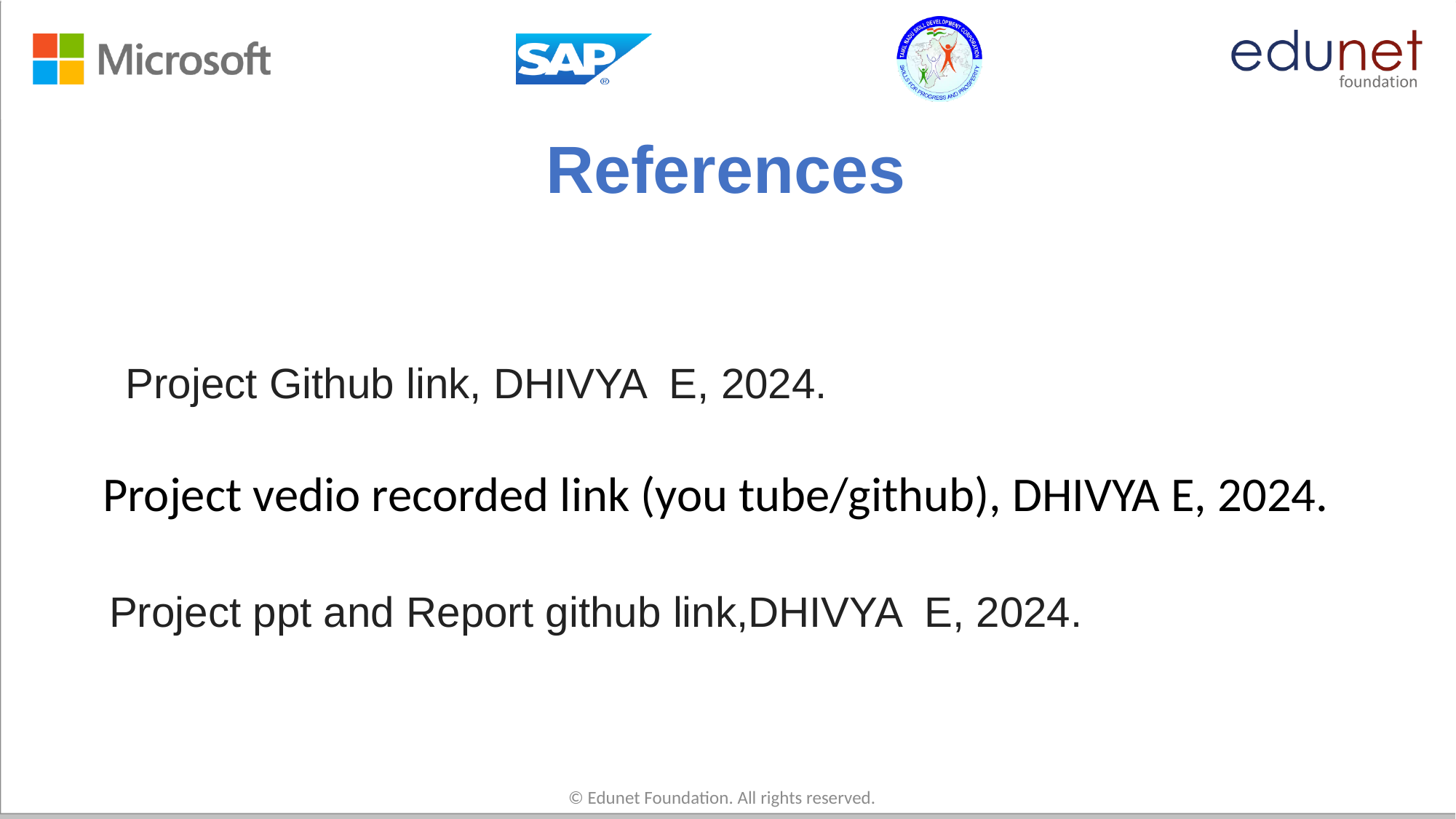

# References

Project Github link, DHIVYA  E, 2024.
Project vedio recorded link (you tube/github), DHIVYA E, 2024.
Project ppt and Report github link,DHIVYA  E, 2024.

© Edunet Foundation. All rights reserved.